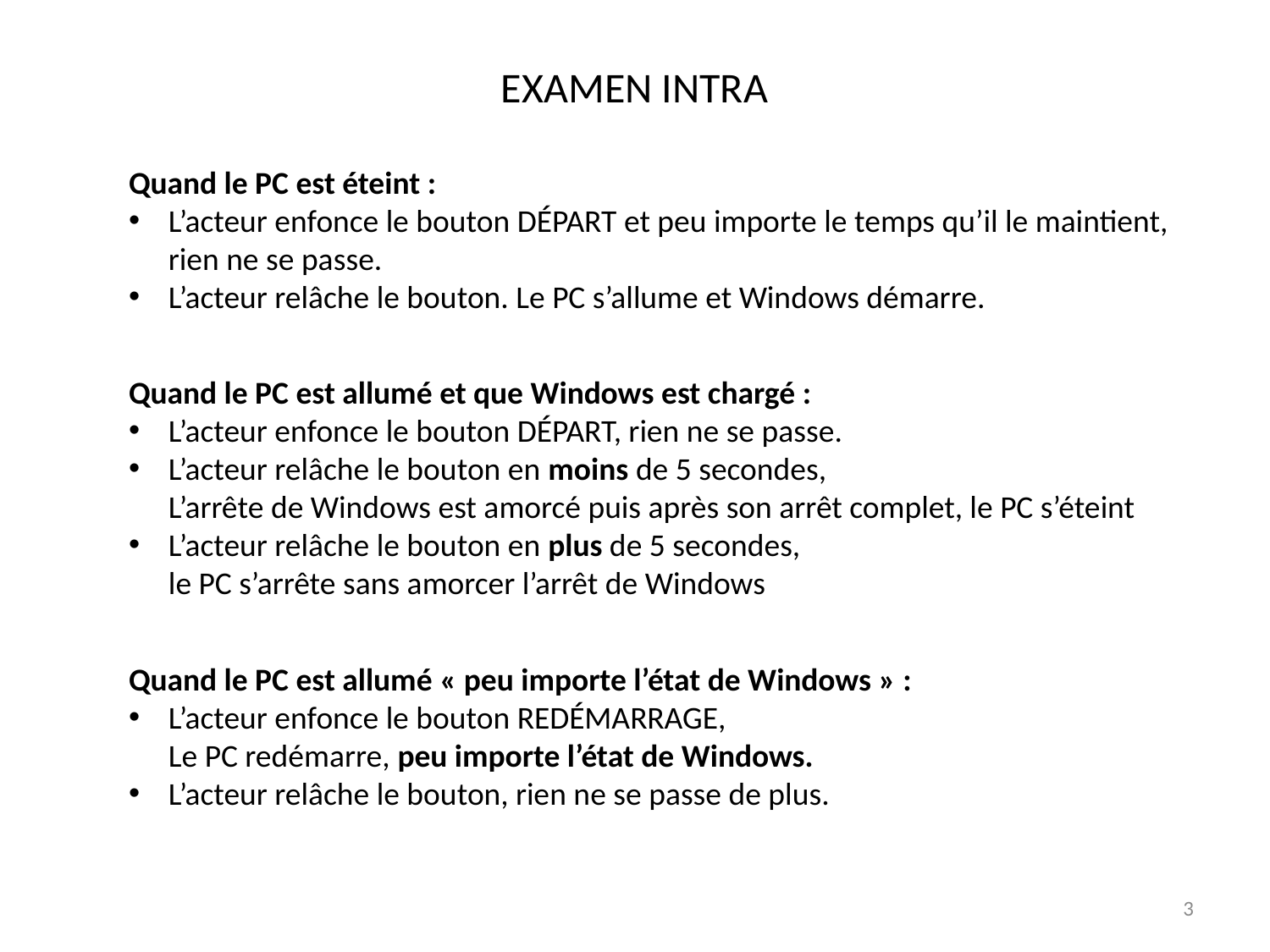

# EXAMEN INTRA
Quand le PC est éteint :
L’acteur enfonce le bouton DÉPART et peu importe le temps qu’il le maintient, rien ne se passe.
L’acteur relâche le bouton. Le PC s’allume et Windows démarre.
Quand le PC est allumé et que Windows est chargé :
L’acteur enfonce le bouton DÉPART, rien ne se passe.
L’acteur relâche le bouton en moins de 5 secondes,
L’arrête de Windows est amorcé puis après son arrêt complet, le PC s’éteint
L’acteur relâche le bouton en plus de 5 secondes,
le PC s’arrête sans amorcer l’arrêt de Windows
Quand le PC est allumé « peu importe l’état de Windows » :
L’acteur enfonce le bouton REDÉMARRAGE,
Le PC redémarre, peu importe l’état de Windows.
L’acteur relâche le bouton, rien ne se passe de plus.
3